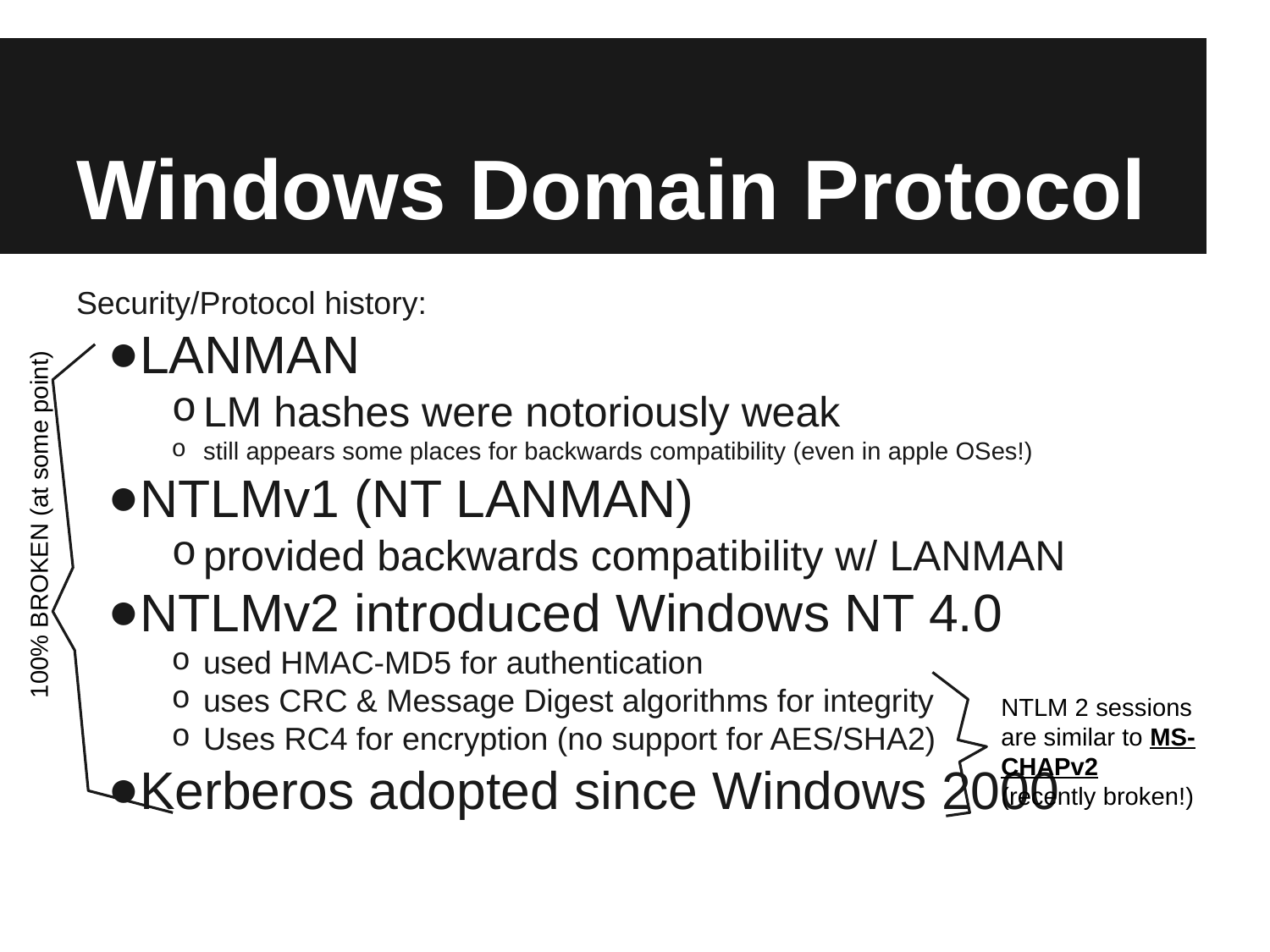

# Windows Domain Protocol
Security/Protocol history:
LANMAN
LM hashes were notoriously weak
still appears some places for backwards compatibility (even in apple OSes!)
NTLMv1 (NT LANMAN)
provided backwards compatibility w/ LANMAN
NTLMv2 introduced Windows NT 4.0
used HMAC-MD5 for authentication
uses CRC & Message Digest algorithms for integrity
Uses RC4 for encryption (no support for AES/SHA2)
Kerberos adopted since Windows 2000

100% BROKEN (at some point)

NTLM 2 sessions are similar to MS-CHAPv2
(recently broken!)